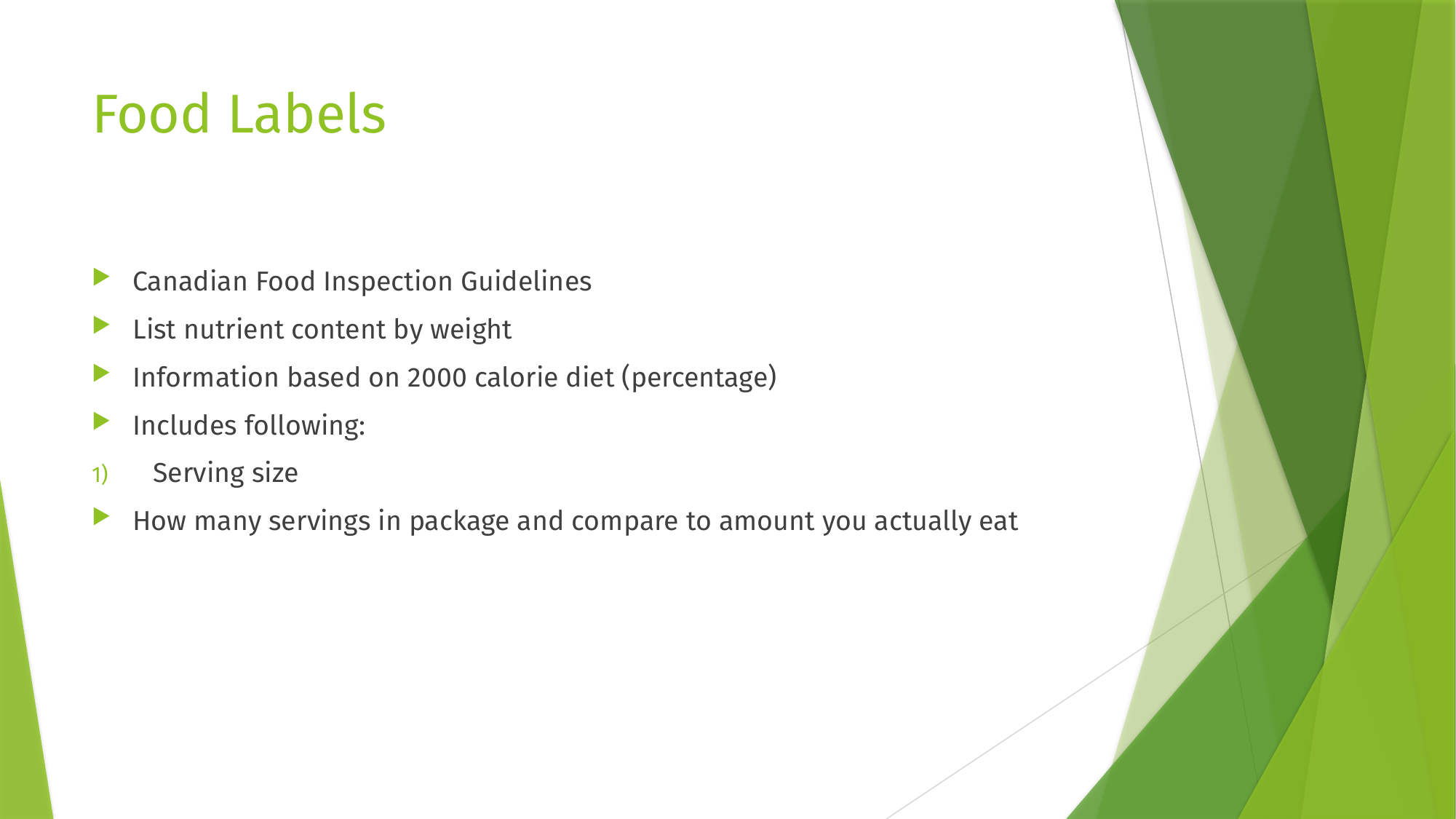

# Food Labels
Canadian Food Inspection Guidelines
List nutrient content by weight
Information based on 2000 calorie diet (percentage)
Includes following:
Serving size
How many servings in package and compare to amount you actually eat